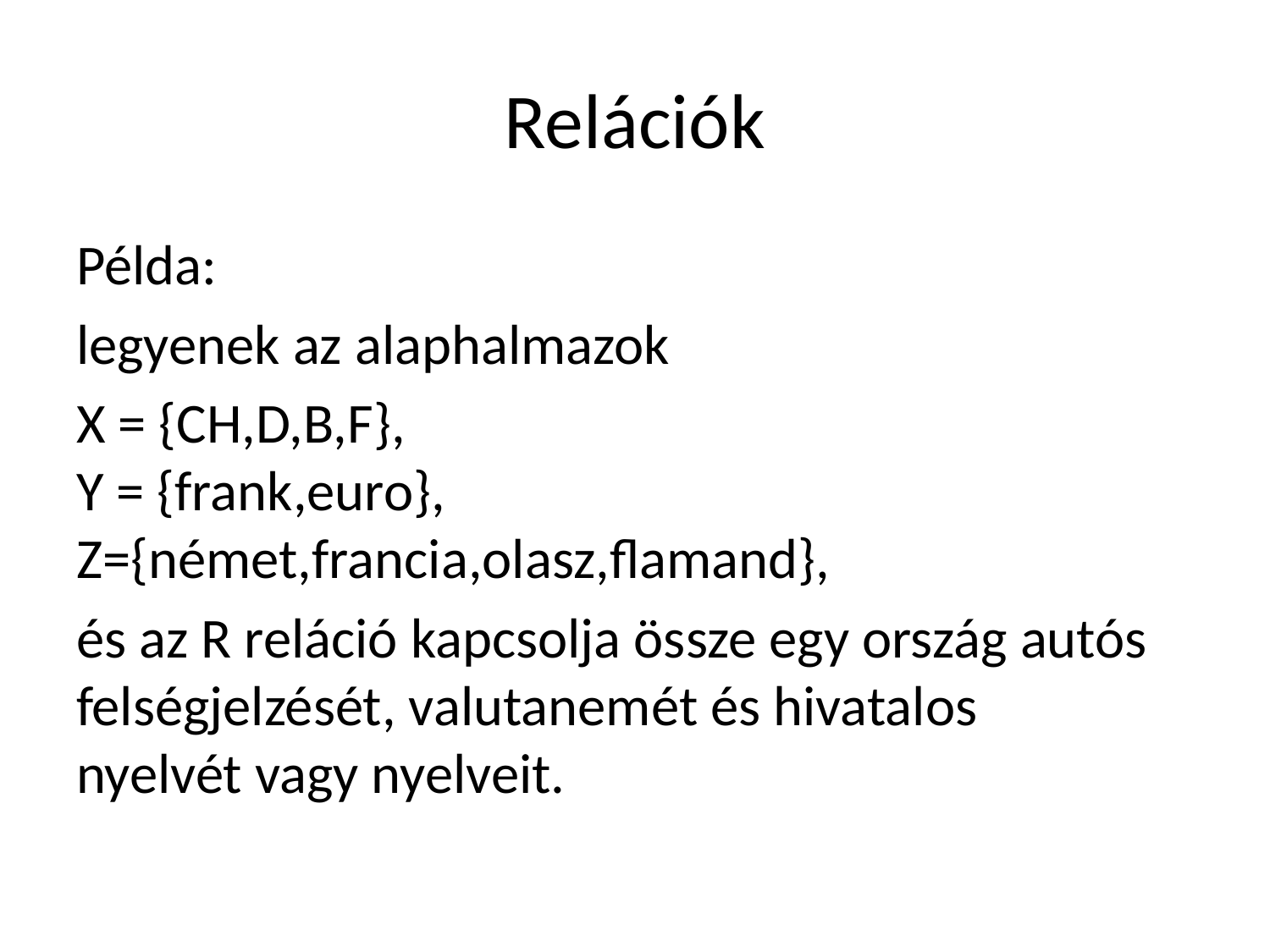

# Relációk
Példa:
legyenek az alaphalmazok
X = {CH,D,B,F},
Y = {frank,euro}, Z={német,francia,olasz,flamand},
és az R reláció kapcsolja össze egy ország autós felségjelzését, valutanemét és hivatalos
nyelvét vagy nyelveit.